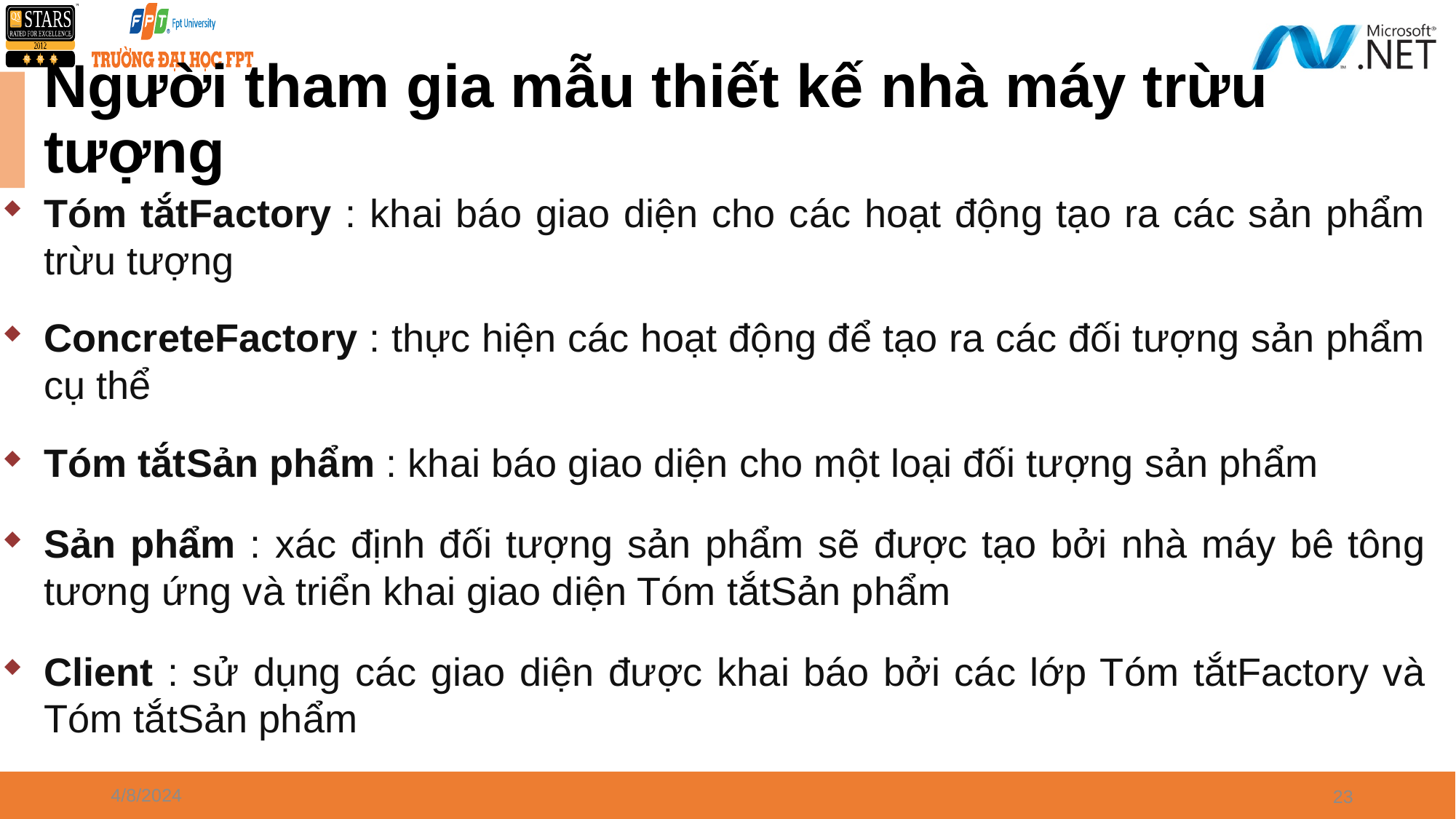

# Người tham gia mẫu thiết kế nhà máy trừu tượng
Tóm tắtFactory : khai báo giao diện cho các hoạt động tạo ra các sản phẩm trừu tượng
ConcreteFactory : thực hiện các hoạt động để tạo ra các đối tượng sản phẩm cụ thể
Tóm tắtSản phẩm : khai báo giao diện cho một loại đối tượng sản phẩm
Sản phẩm : xác định đối tượng sản phẩm sẽ được tạo bởi nhà máy bê tông tương ứng và triển khai giao diện Tóm tắtSản phẩm
Client : sử dụng các giao diện được khai báo bởi các lớp Tóm tắtFactory và Tóm tắtSản phẩm
4/8/2024
23